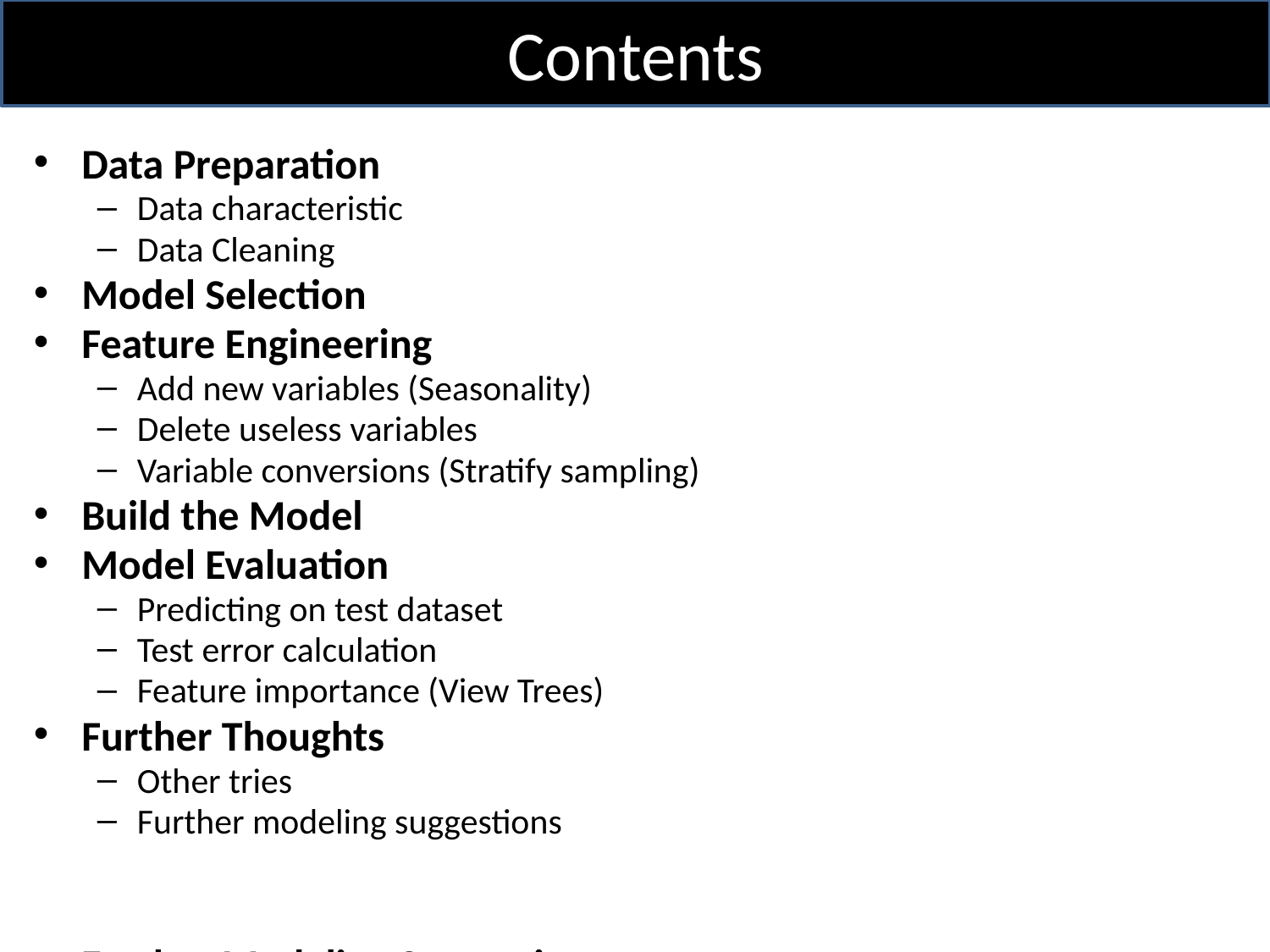

Contents
Data Preparation
Data characteristic
Data Cleaning
Model Selection
Feature Engineering
Add new variables (Seasonality)
Delete useless variables
Variable conversions (Stratify sampling)
Build the Model
Model Evaluation
Predicting on test dataset
Test error calculation
Feature importance (View Trees)
Further Thoughts
Other tries
Further modeling suggestions

Further Modeling Suggestions